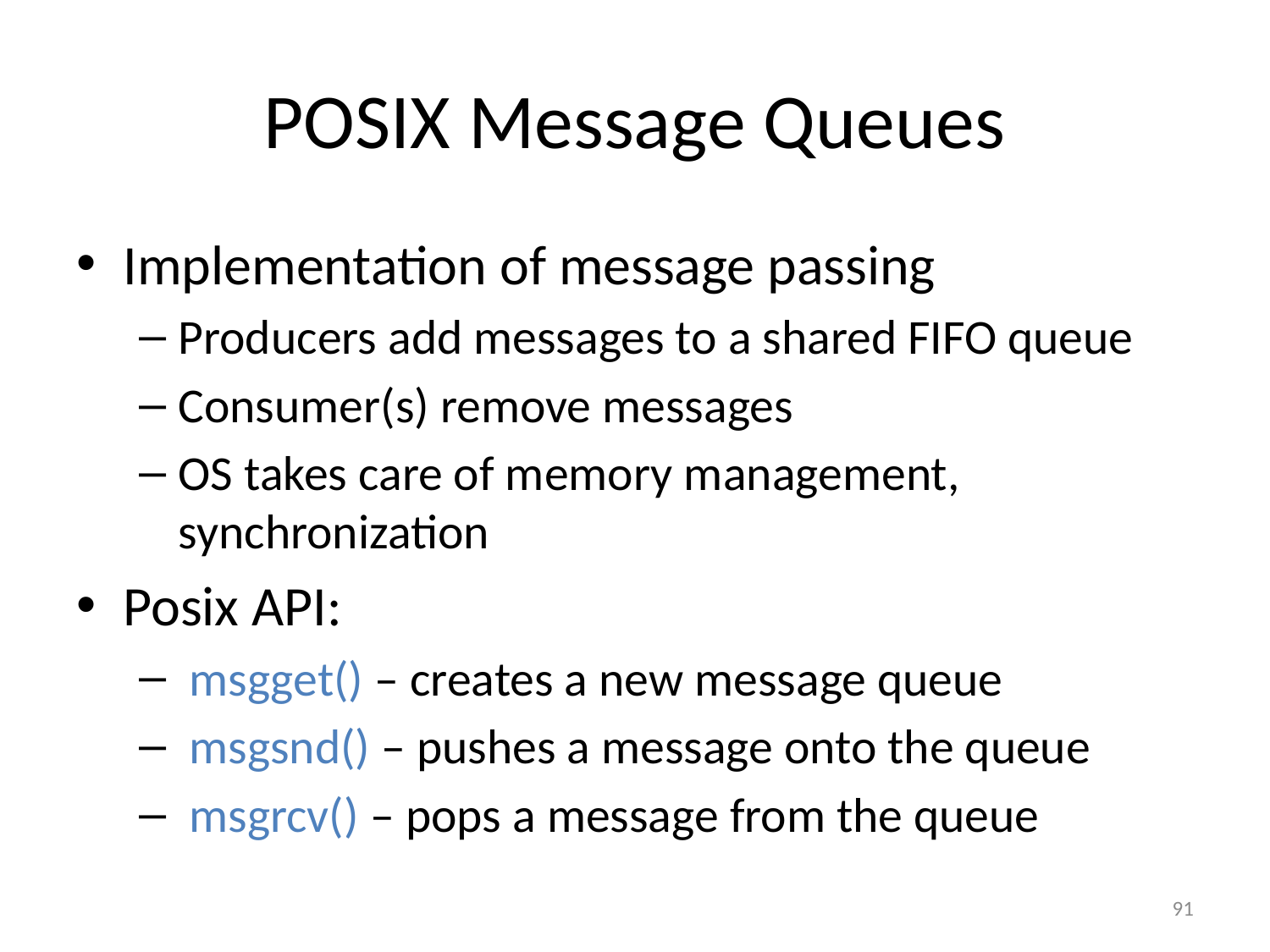

# POSIX Message Queues
Implementation of message passing
Producers add messages to a shared FIFO queue
Consumer(s) remove messages
OS takes care of memory management, synchronization
Posix API:
 msgget() – creates a new message queue
 msgsnd() – pushes a message onto the queue
 msgrcv() – pops a message from the queue
91